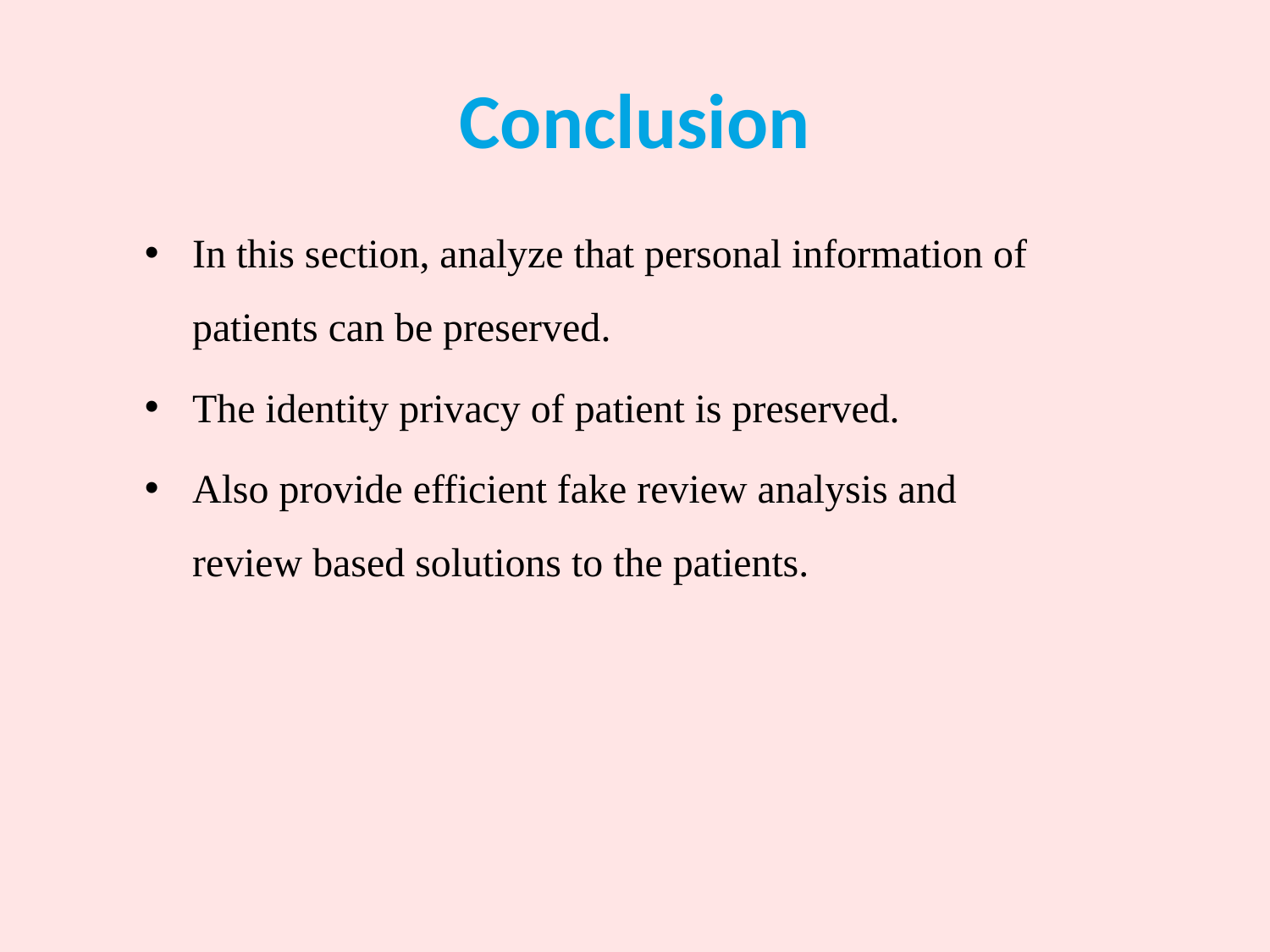

# Conclusion
In this section, analyze that personal information of patients can be preserved.
The identity privacy of patient is preserved.
Also provide efficient fake review analysis and review based solutions to the patients.